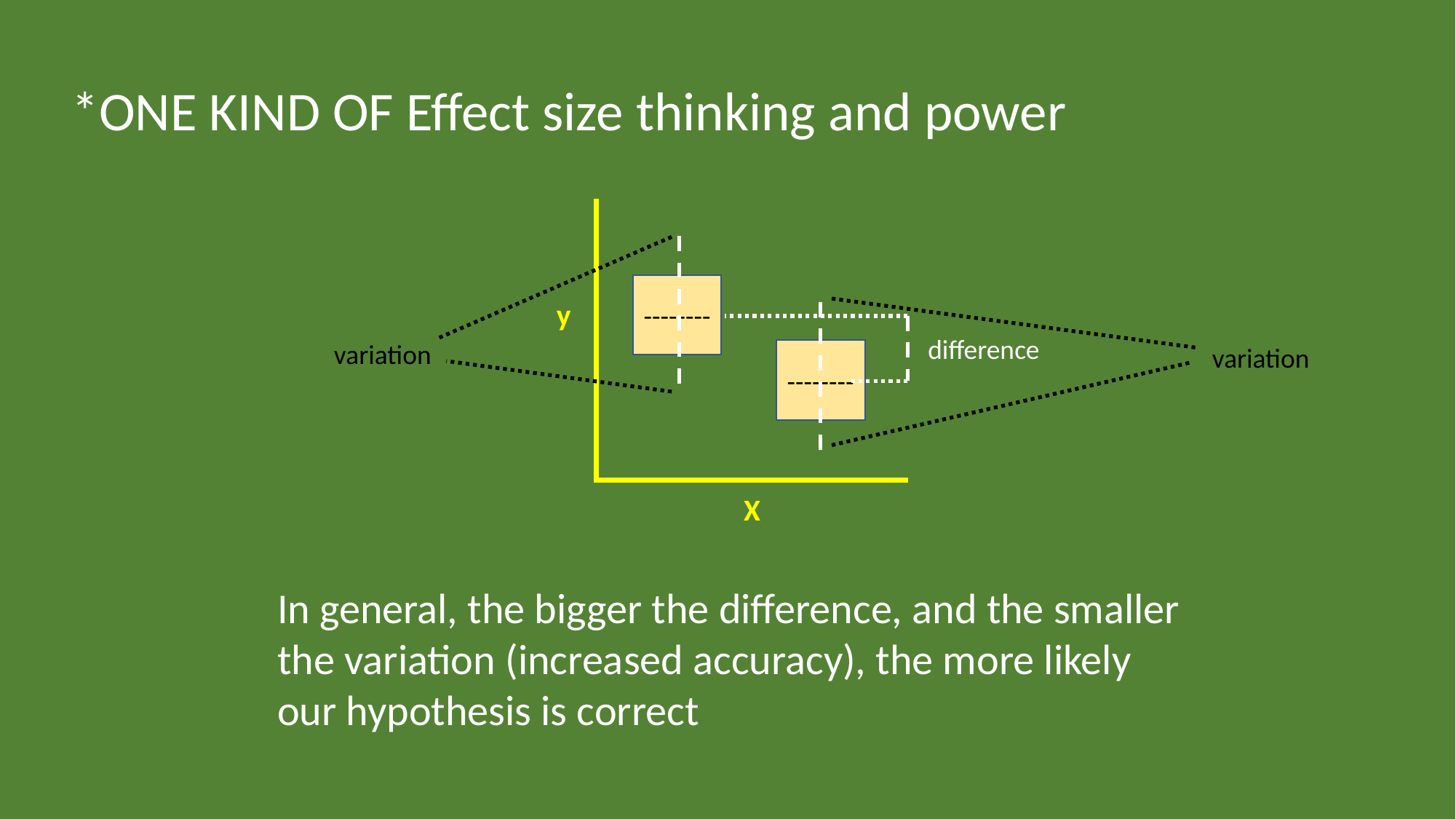

*ONE KIND OF Effect size thinking and power
--------
y
difference
variation
variation
--------
X
In general, the bigger the difference, and the smaller the variation (increased accuracy), the more likely our hypothesis is correct